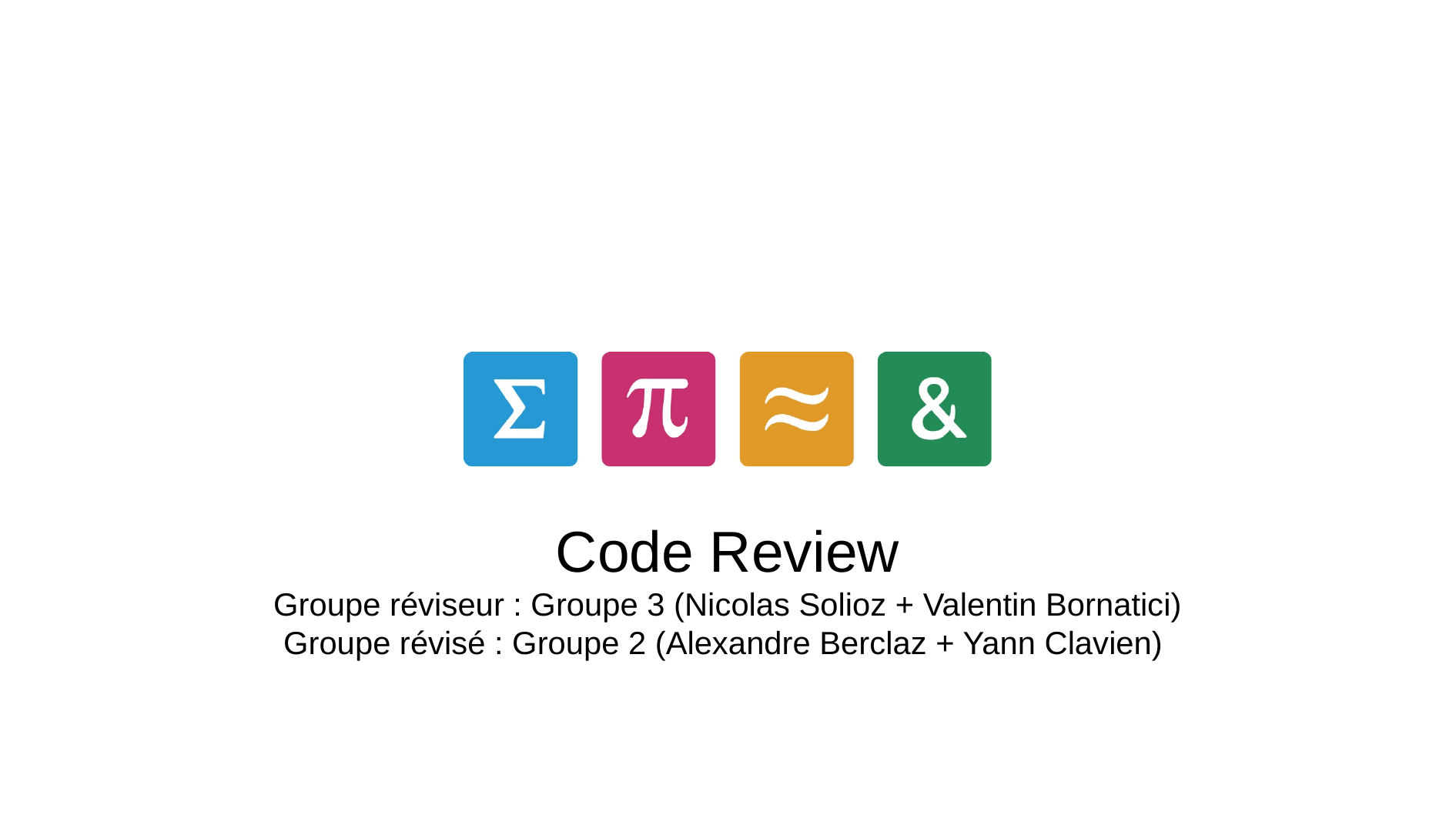

Code Review
Groupe réviseur : Groupe 3 (Nicolas Solioz + Valentin Bornatici)
Groupe révisé : Groupe 2 (Alexandre Berclaz + Yann Clavien)